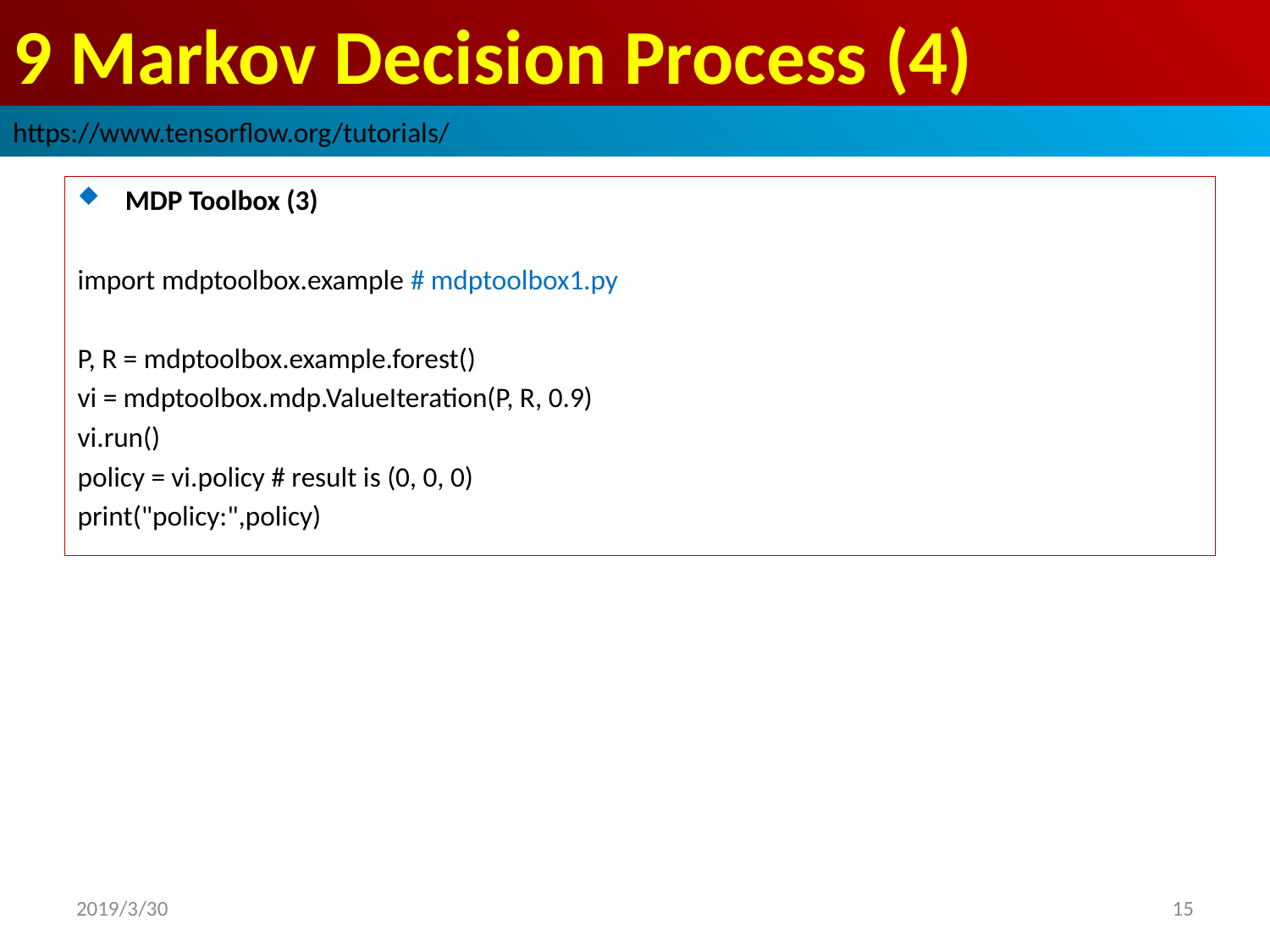

# 9 Markov Decision Process (4)
https://www.tensorflow.org/tutorials/
MDP Toolbox (3)

import mdptoolbox.example # mdptoolbox1.py

P, R = mdptoolbox.example.forest()
vi = mdptoolbox.mdp.ValueIteration(P, R, 0.9)
vi.run()
policy = vi.policy # result is (0, 0, 0)
print("policy:",policy)

2019/3/30
15